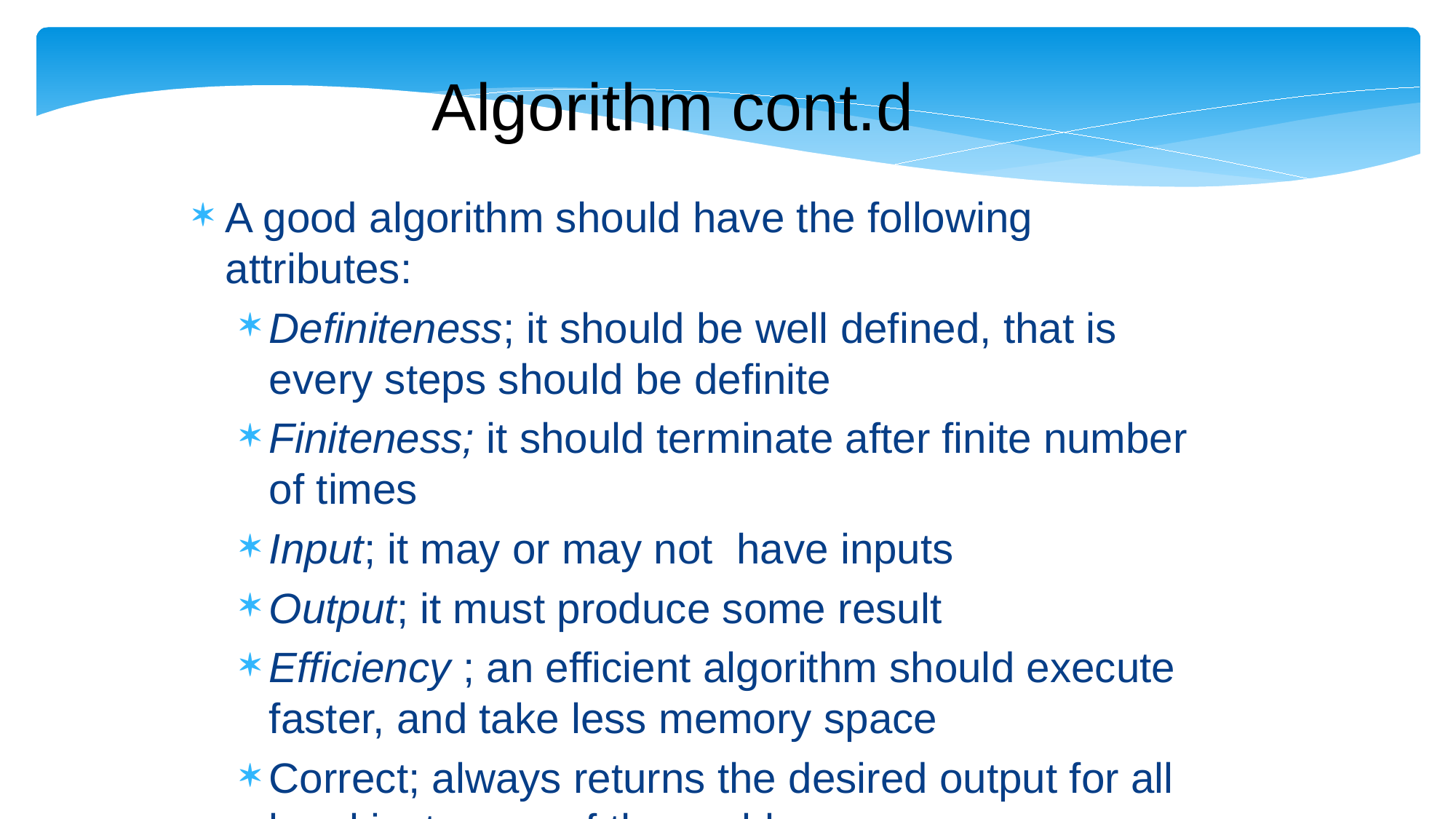

Algorithm cont.d
A good algorithm should have the following attributes:
Definiteness; it should be well defined, that is every steps should be definite
Finiteness; it should terminate after finite number of times
Input; it may or may not  have inputs
Output; it must produce some result
Efficiency ; an efficient algorithm should execute faster, and take less memory space
Correct; always returns the desired output for all legal instances of the problem